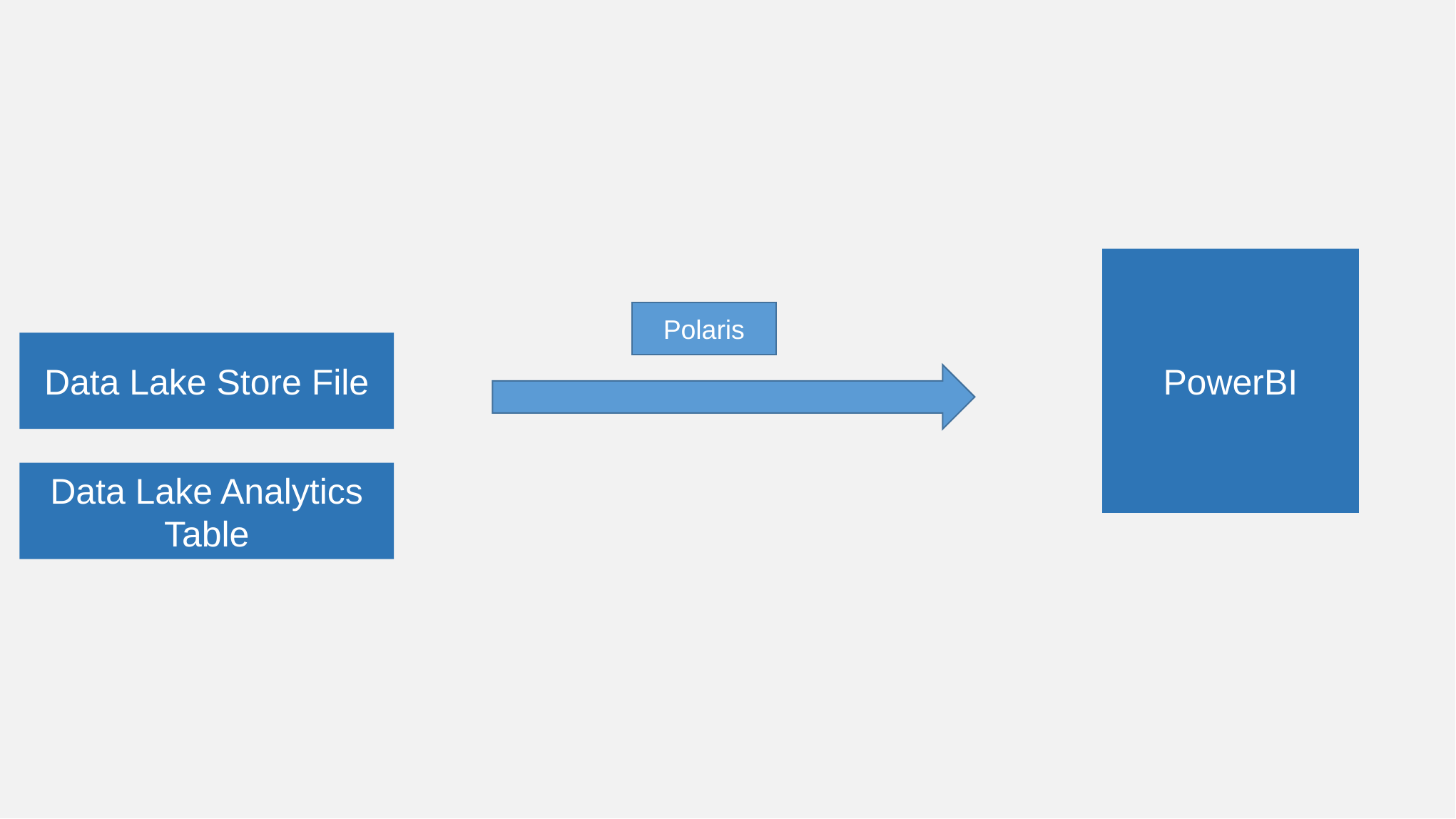

PowerBI
Polaris
Data Lake Store File

Data Lake Analytics Table